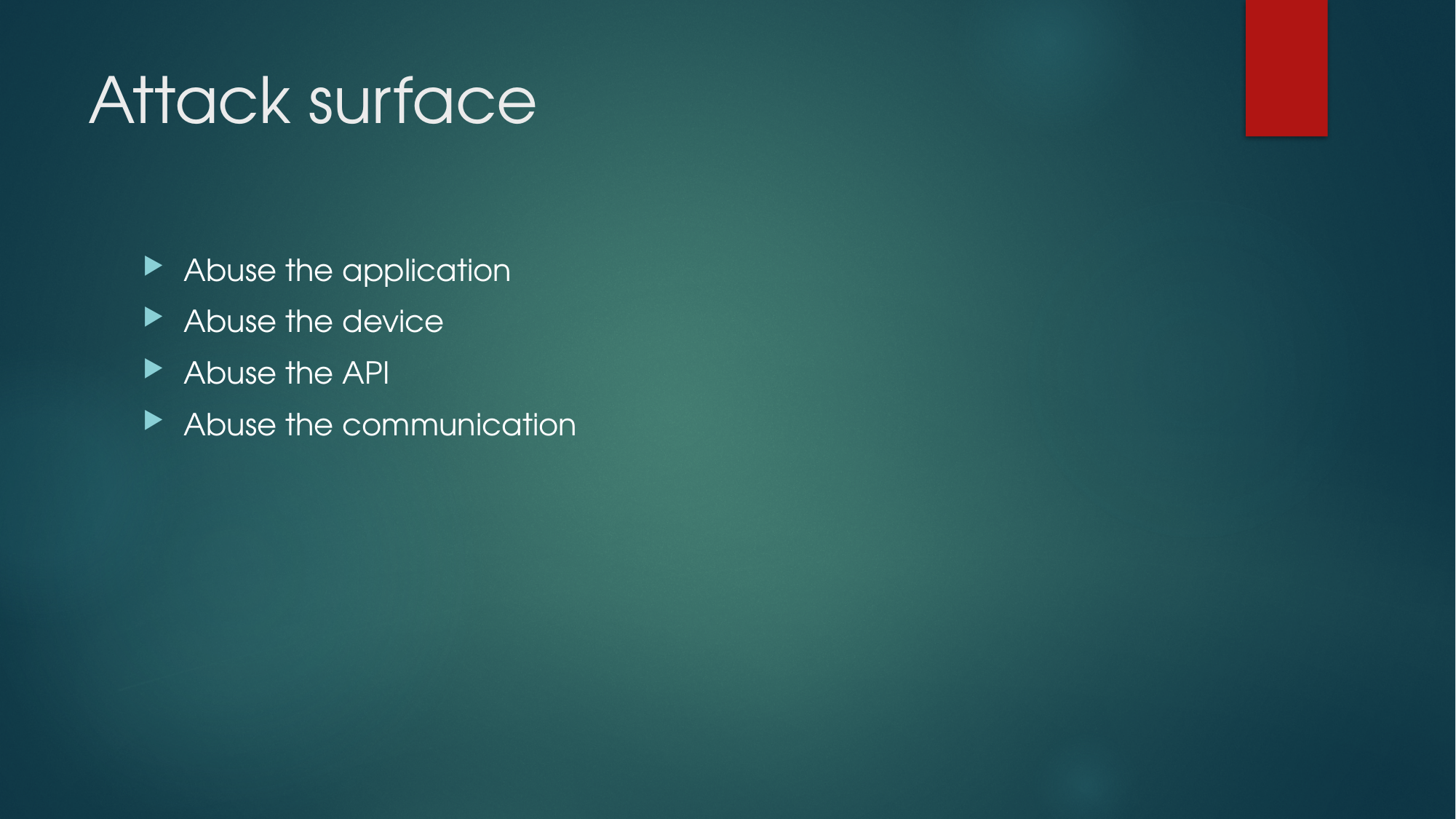

# Attack surface
Abuse the application
Abuse the device
Abuse the API
Abuse the communication